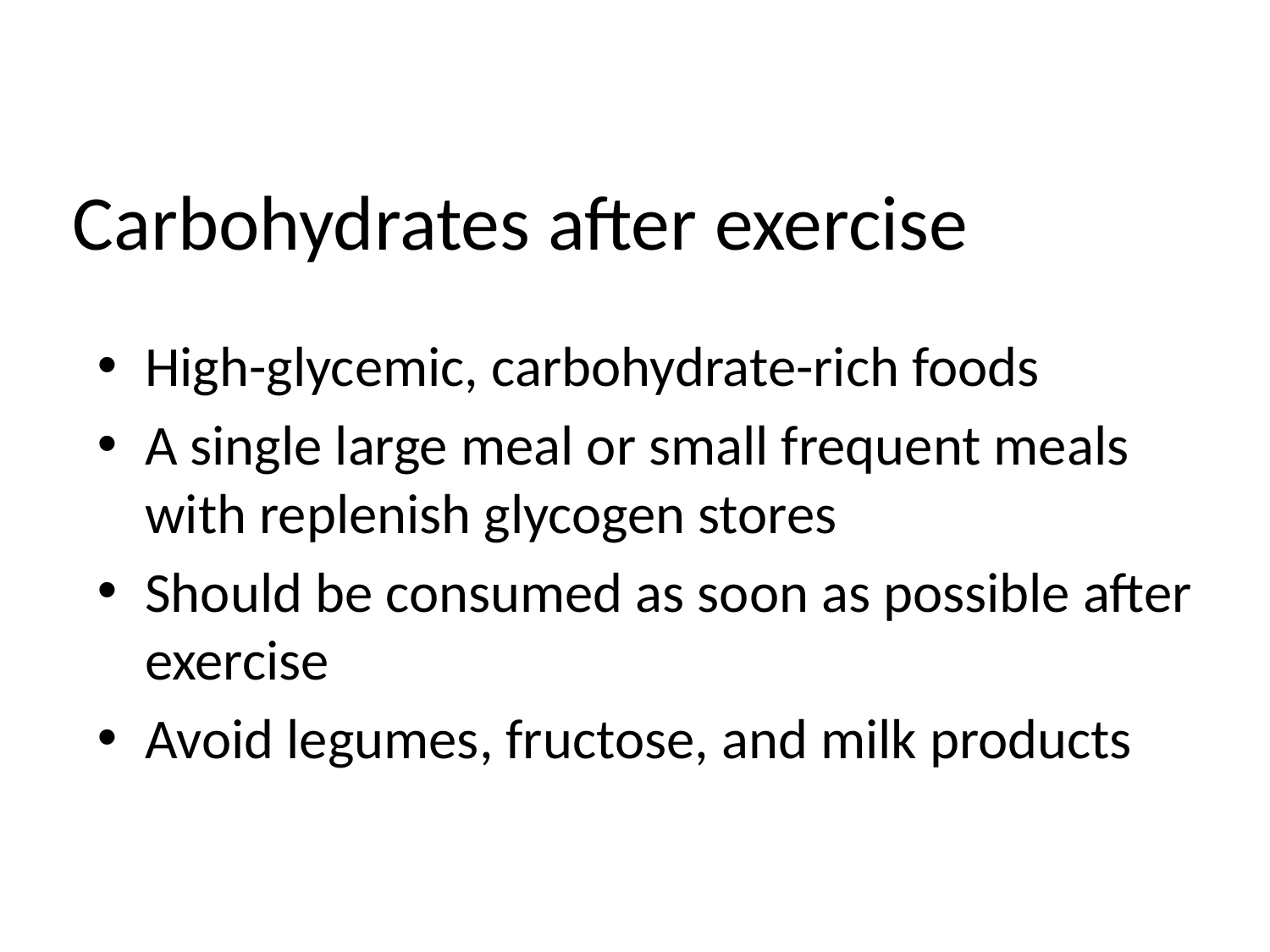

# Carbohydrates after exercise
High-glycemic, carbohydrate-rich foods
A single large meal or small frequent meals with replenish glycogen stores
Should be consumed as soon as possible after exercise
Avoid legumes, fructose, and milk products